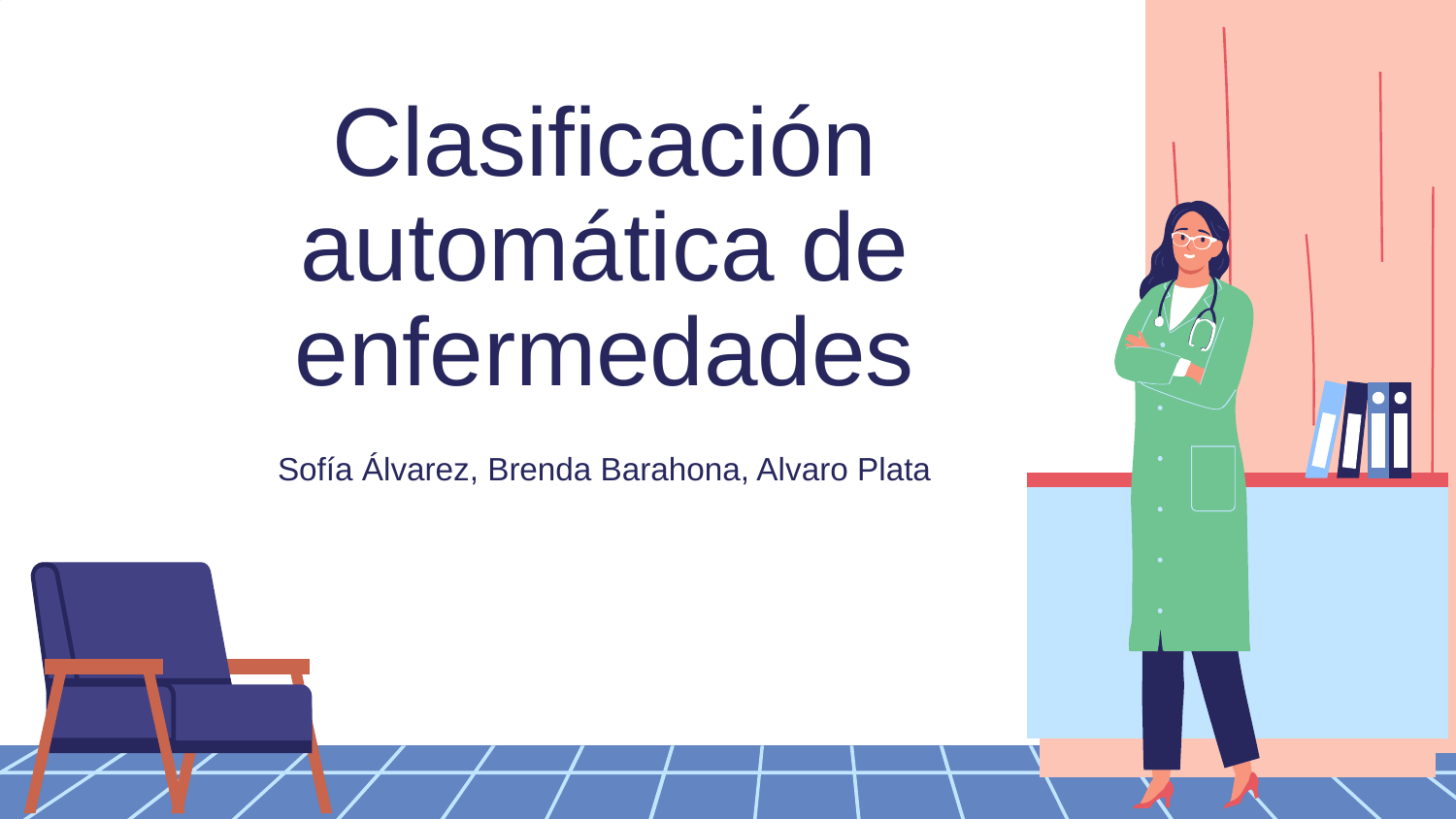

# Clasificación automática de enfermedades

Sofía Álvarez, Brenda Barahona, Alvaro Plata